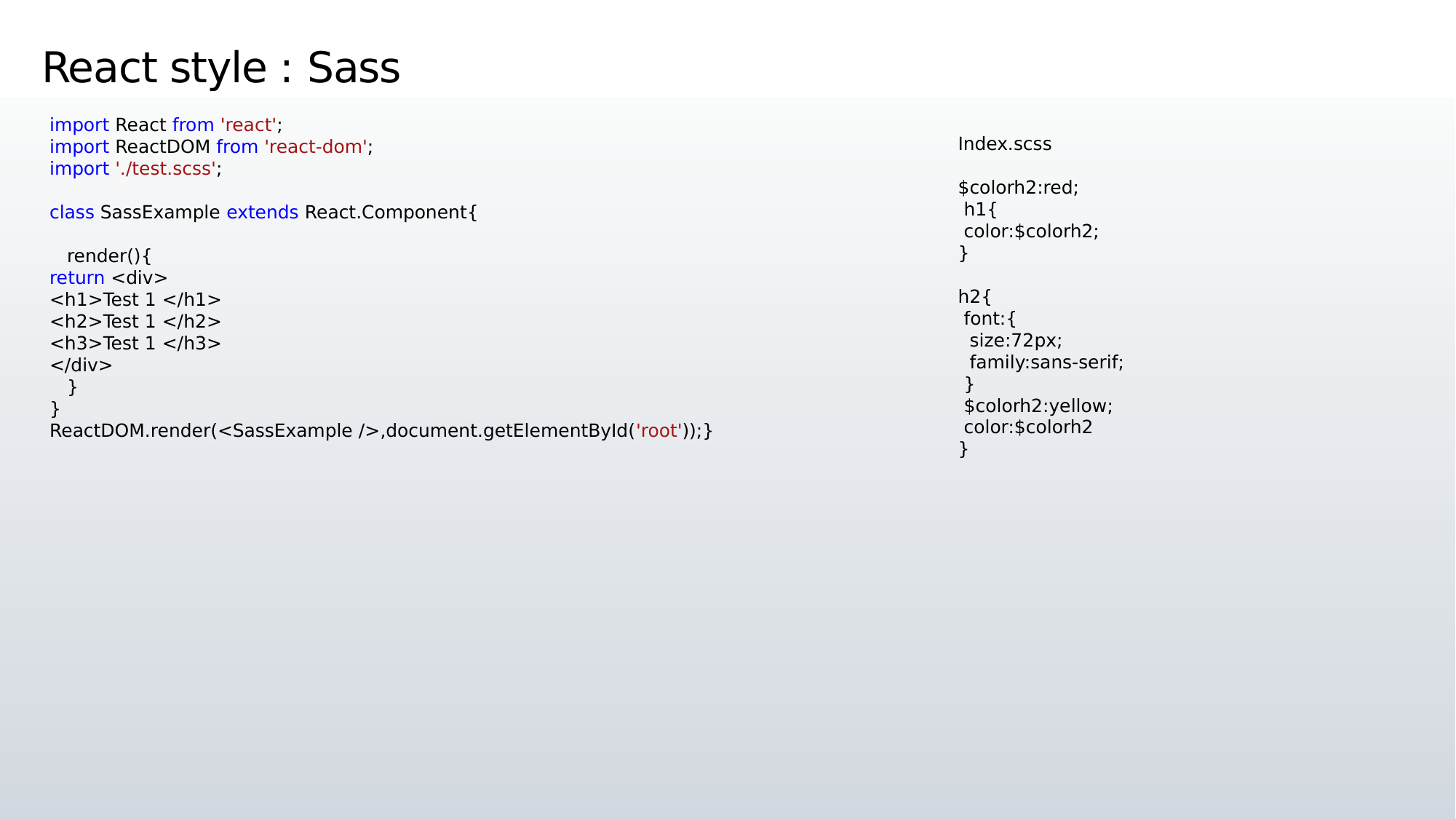

# React style : Sass

import React from 'react';
import ReactDOM from 'react-dom';
import './test.scss';

class SassExample extends React.Component{

   render(){
return <div>
<h1>Test 1 </h1>
<h2>Test 1 </h2>
<h3>Test 1 </h3>
</div>
   }
}
ReactDOM.render(<SassExample />,document.getElementById('root'));}
Index.scss

$colorh2:red;
 h1{
 color:$colorh2;
}

h2{
 font:{
  size:72px;
  family:sans-serif;
 }
 $colorh2:yellow;
 color:$colorh2
}